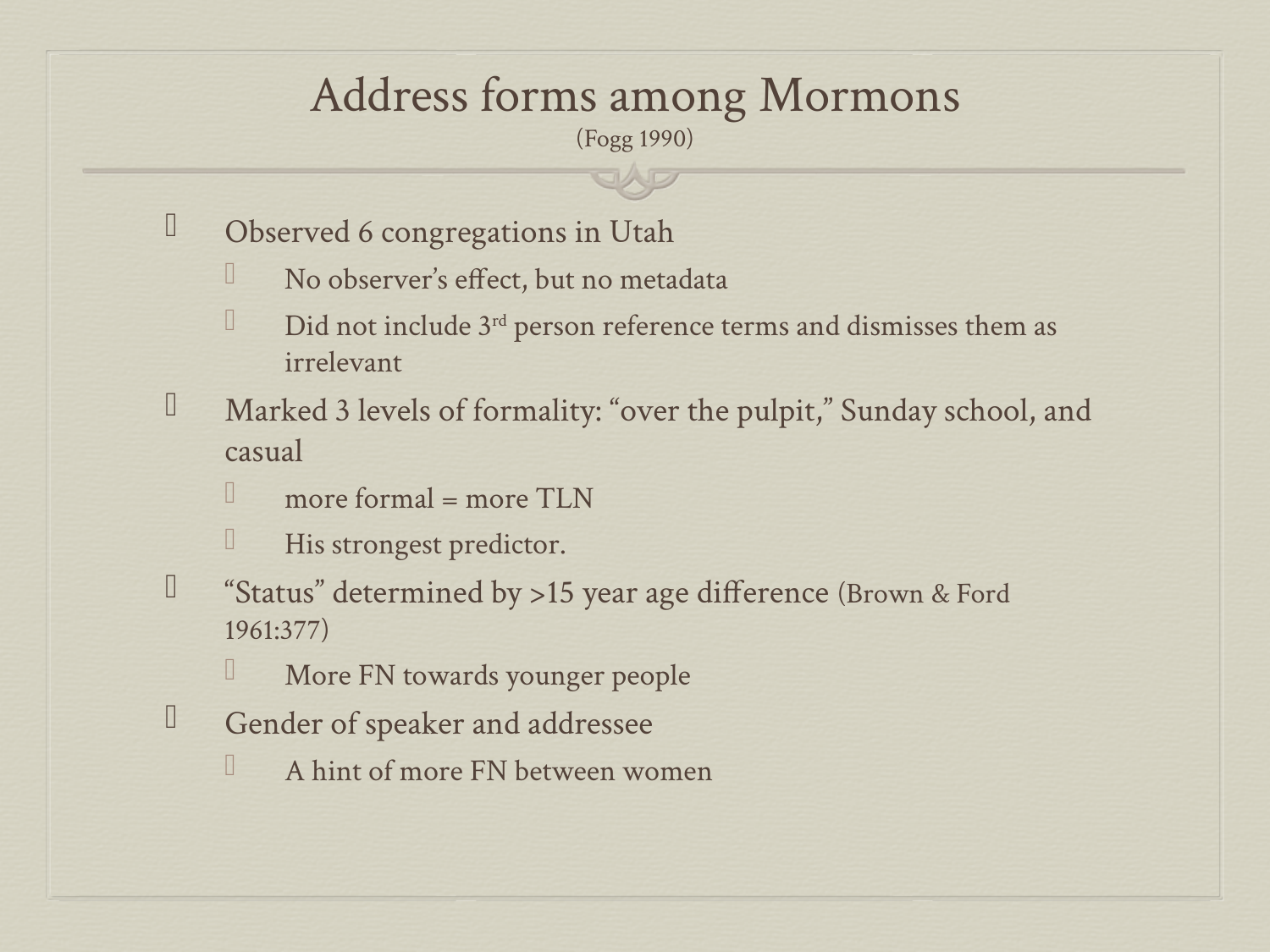

# Address forms among Mormons (Fogg 1990)
Observed 6 congregations in Utah
No observer’s effect, but no metadata
Did not include 3rd person reference terms and dismisses them as irrelevant
Marked 3 levels of formality: “over the pulpit,” Sunday school, and casual
more formal = more TLN
His strongest predictor.
“Status” determined by >15 year age difference (Brown & Ford 1961:377)
More FN towards younger people
Gender of speaker and addressee
A hint of more FN between women